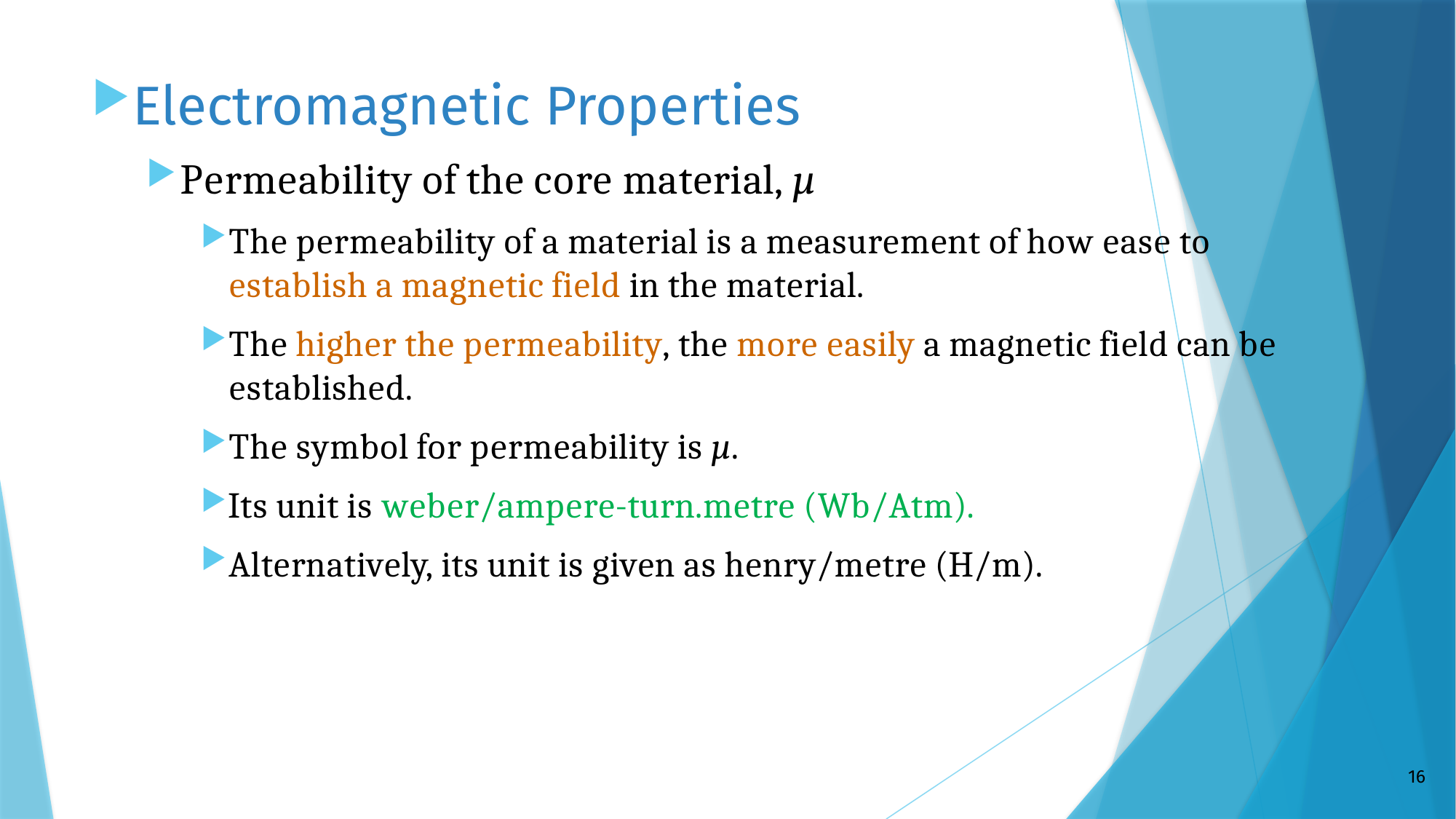

Electromagnetic Properties
Permeability of the core material, µ
The permeability of a material is a measurement of how ease to establish a magnetic field in the material.
The higher the permeability, the more easily a magnetic field can be established.
The symbol for permeability is µ.
Its unit is weber/ampere-turn.metre (Wb/Atm).
Alternatively, its unit is given as henry/metre (H/m).

16